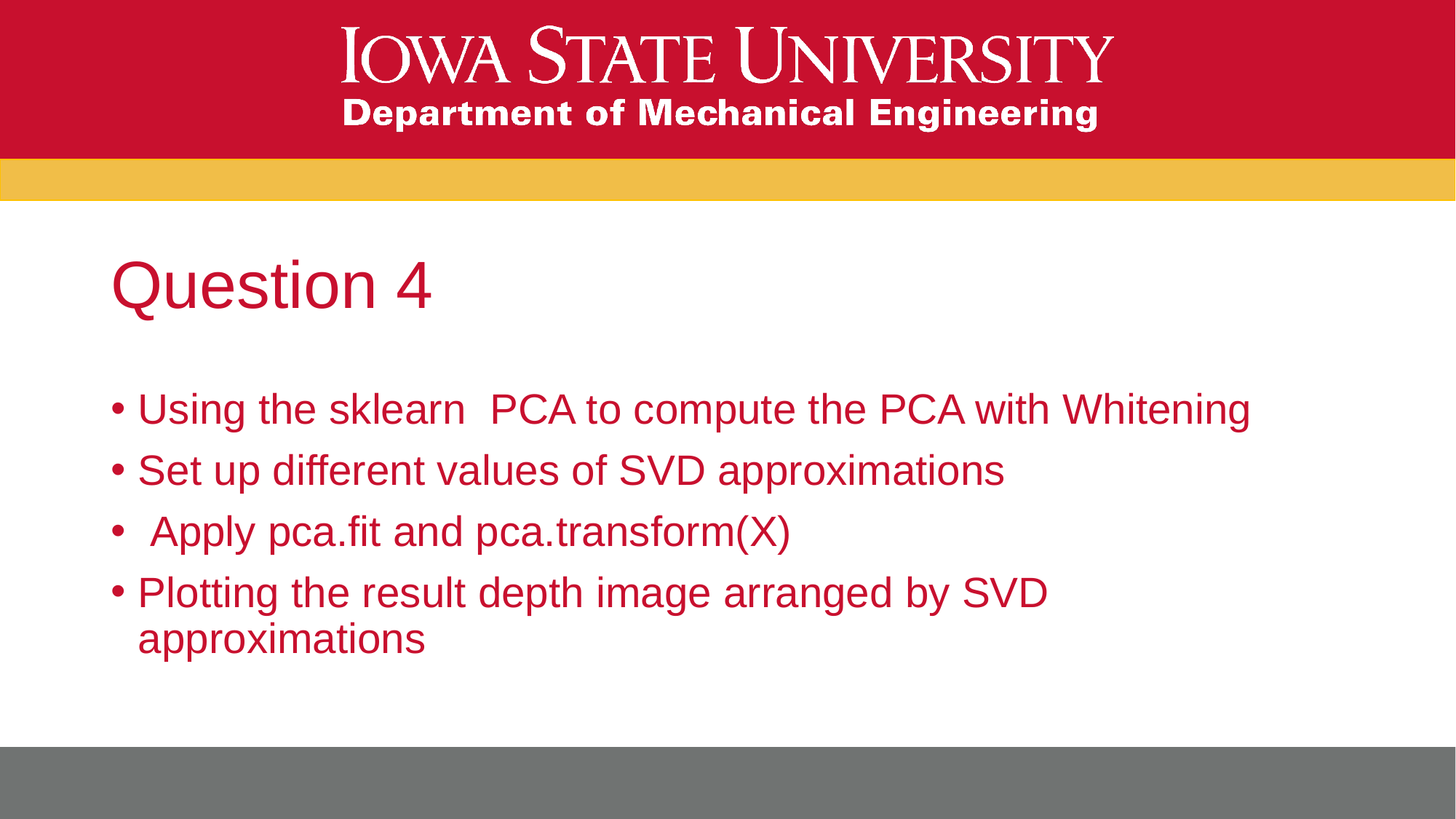

# Question 4
Using the sklearn  PCA to compute the PCA with Whitening
Set up different values of SVD approximations
 Apply pca.fit and pca.transform(X)
Plotting the result depth image arranged by SVD approximations